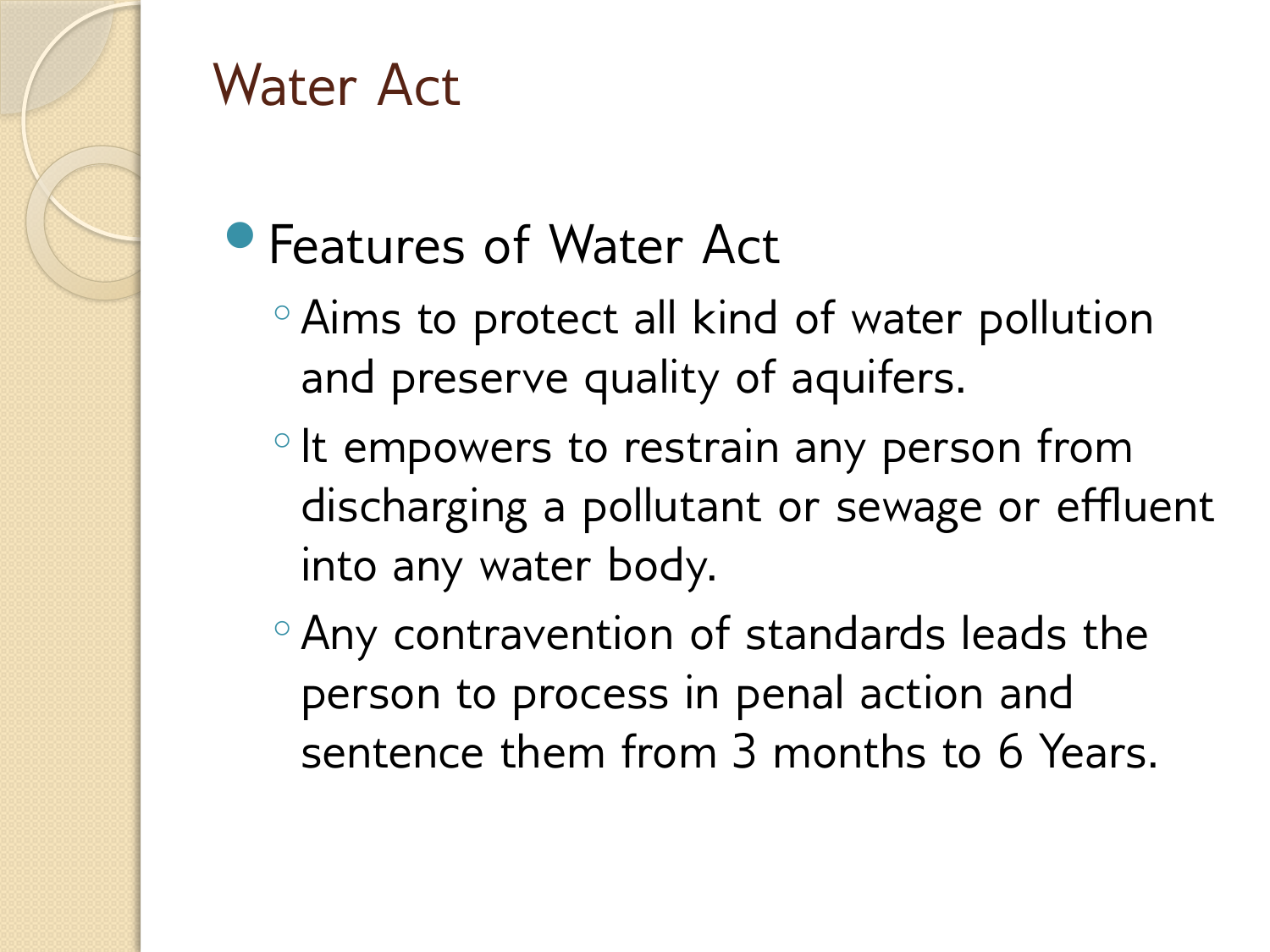

# Water Act
Features of Water Act
Aims to protect all kind of water pollution and preserve quality of aquifers.
It empowers to restrain any person from discharging a pollutant or sewage or effluent into any water body.
Any contravention of standards leads the person to process in penal action and sentence them from 3 months to 6 Years.